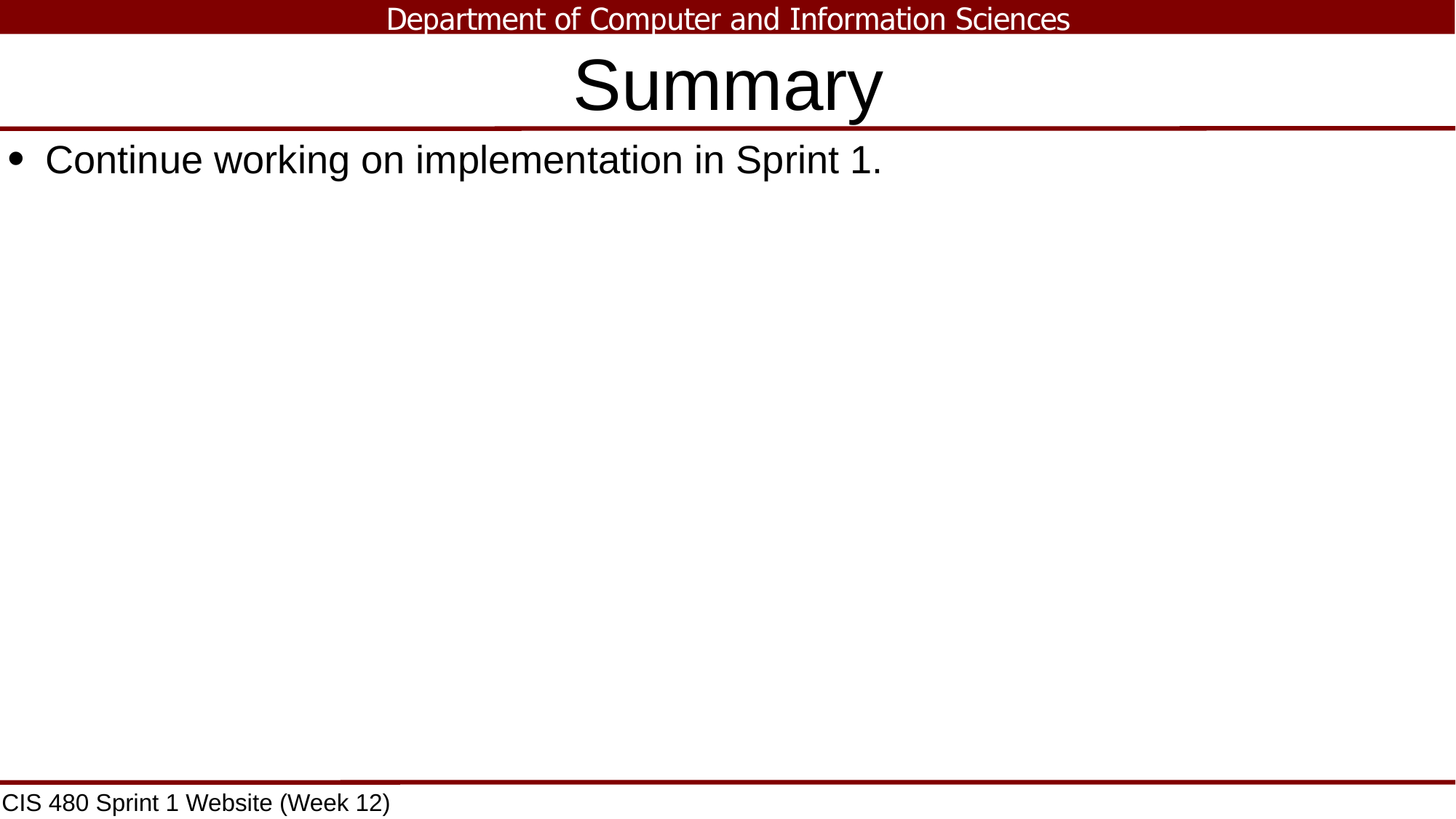

# Summary
Continue working on implementation in Sprint 1.